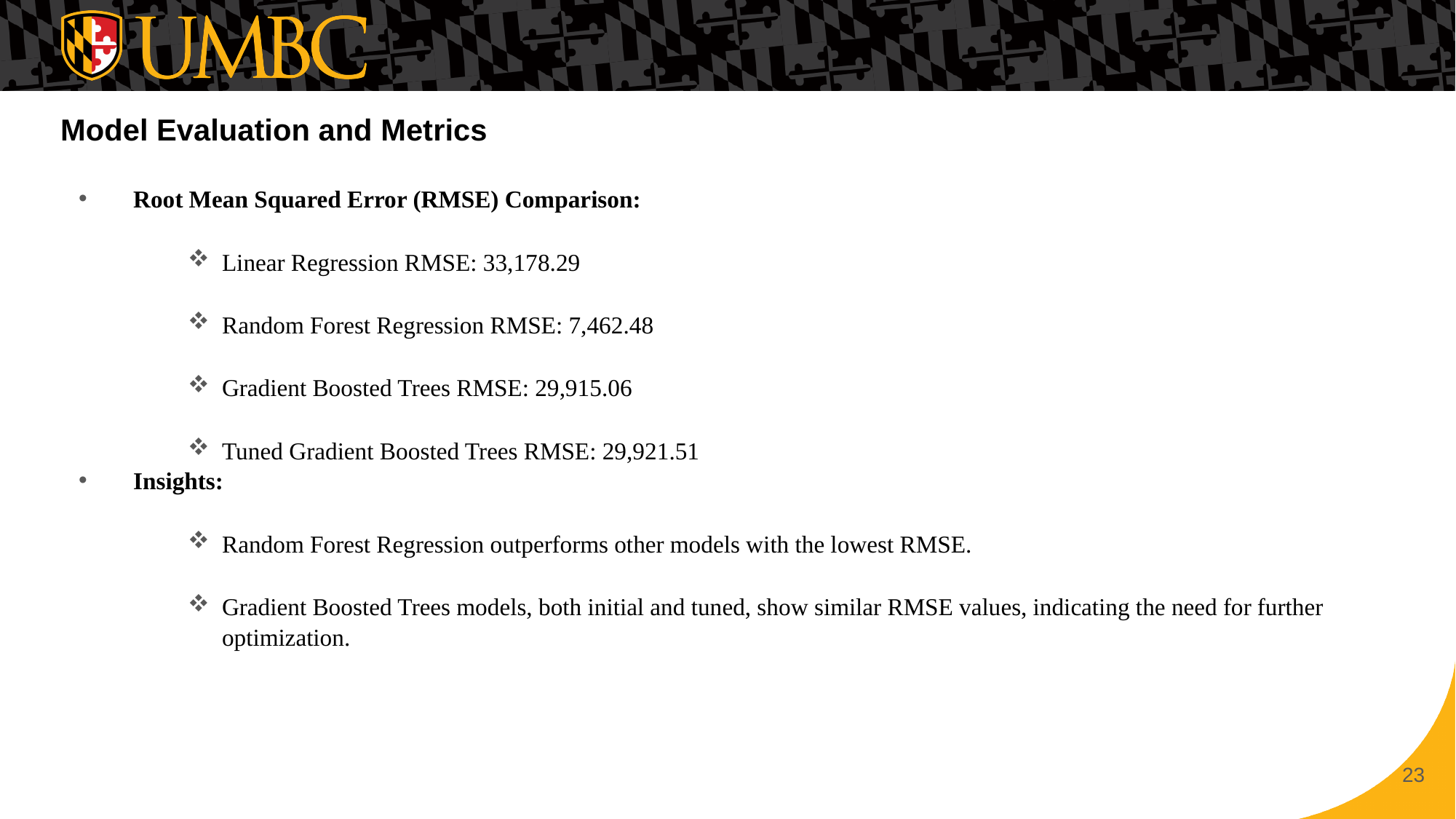

# Model Evaluation and Metrics
Root Mean Squared Error (RMSE) Comparison:
Linear Regression RMSE: 33,178.29
Random Forest Regression RMSE: 7,462.48
Gradient Boosted Trees RMSE: 29,915.06
Tuned Gradient Boosted Trees RMSE: 29,921.51
Insights:
Random Forest Regression outperforms other models with the lowest RMSE.
Gradient Boosted Trees models, both initial and tuned, show similar RMSE values, indicating the need for further optimization.

23